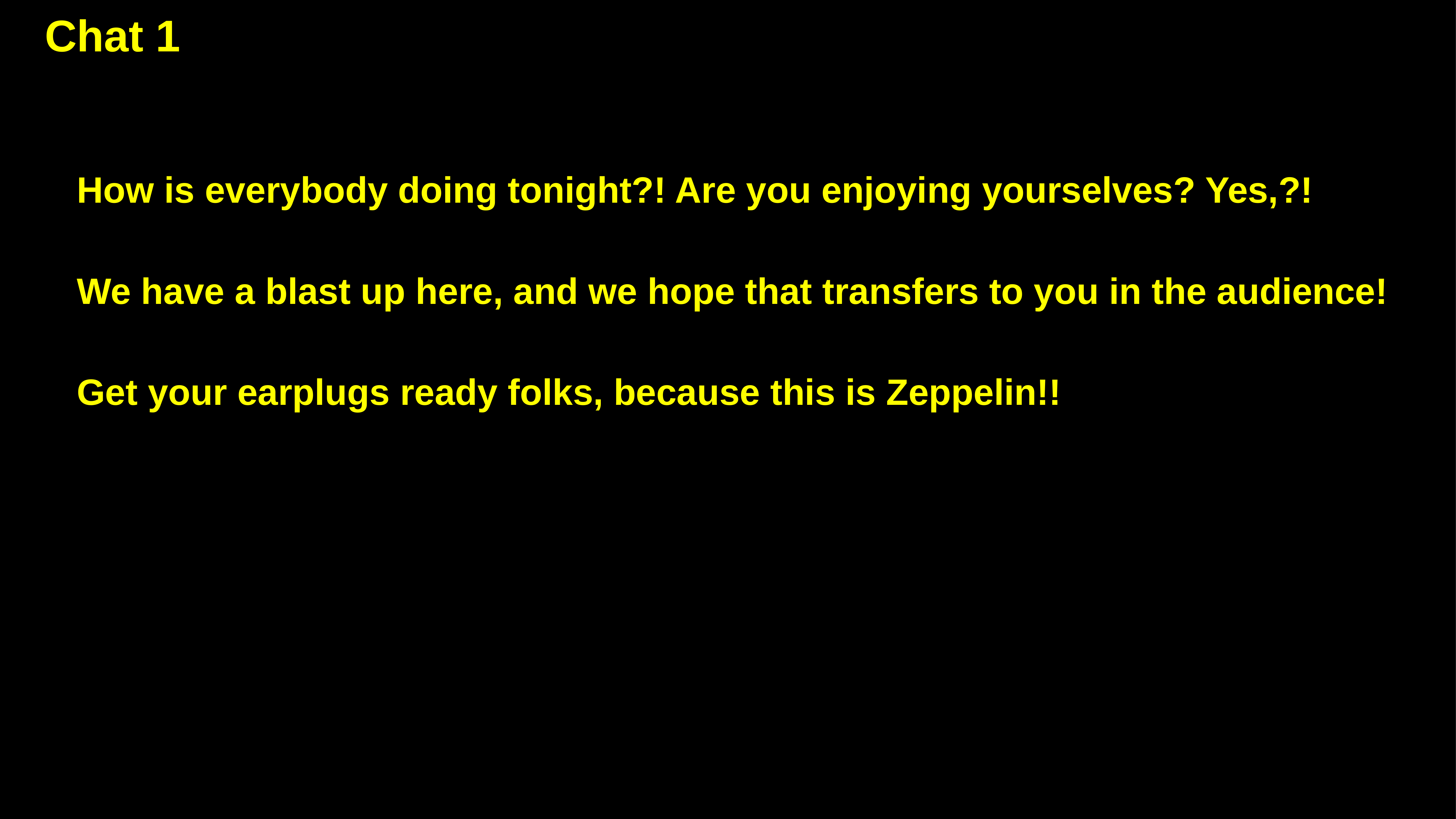

ChaChat 1

How is everybody doing tonight?! Are you enjoying yourselves? Yes,?!

We have a blast up here, and we hope that transfers to you in the audience!

Get your earplugs ready folks, because this is Zeppelin!!